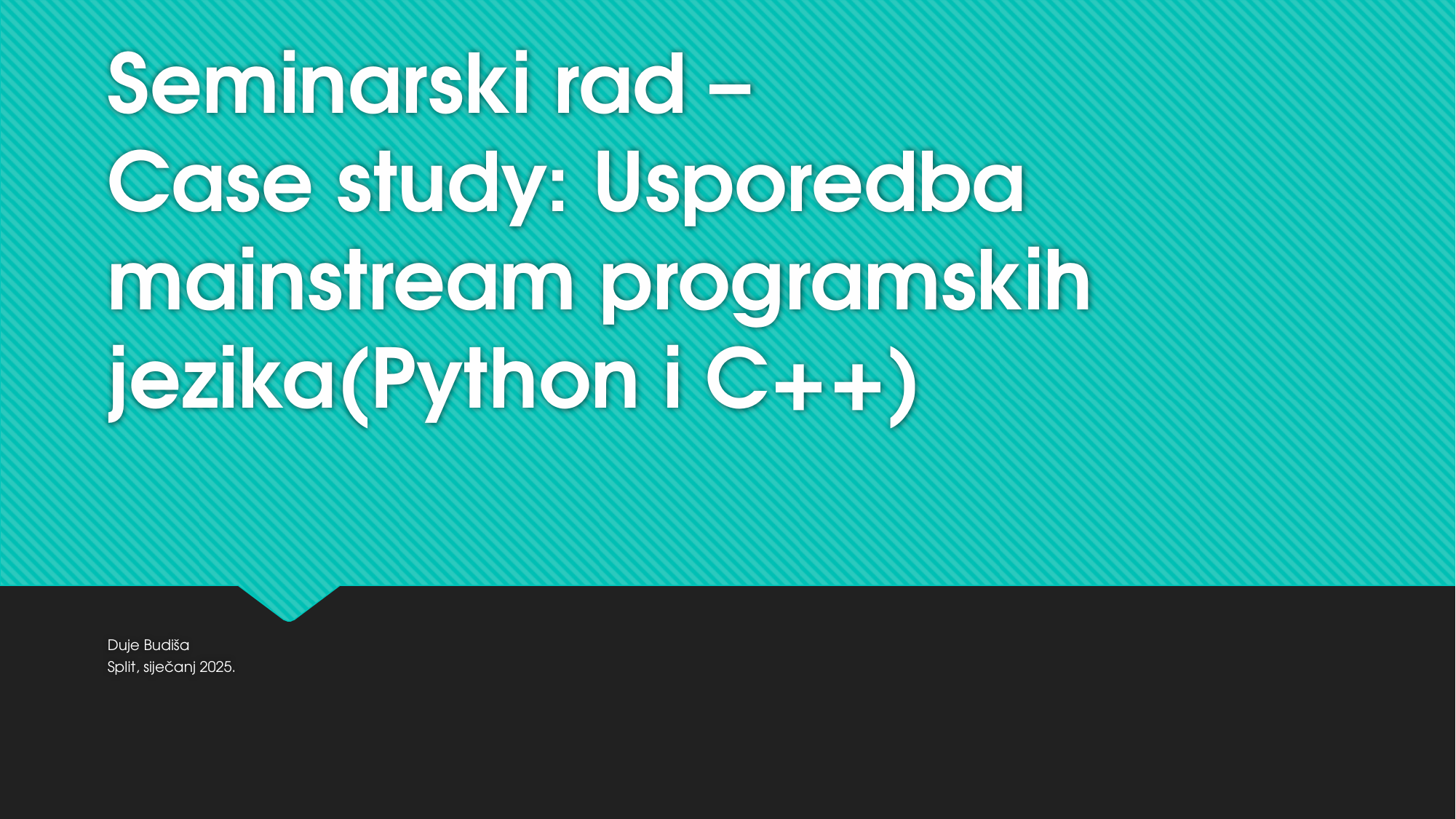

# Seminarski rad – Case study: Usporedba mainstream programskih jezika(Python i C++)
Duje Budiša
Split, siječanj 2025.